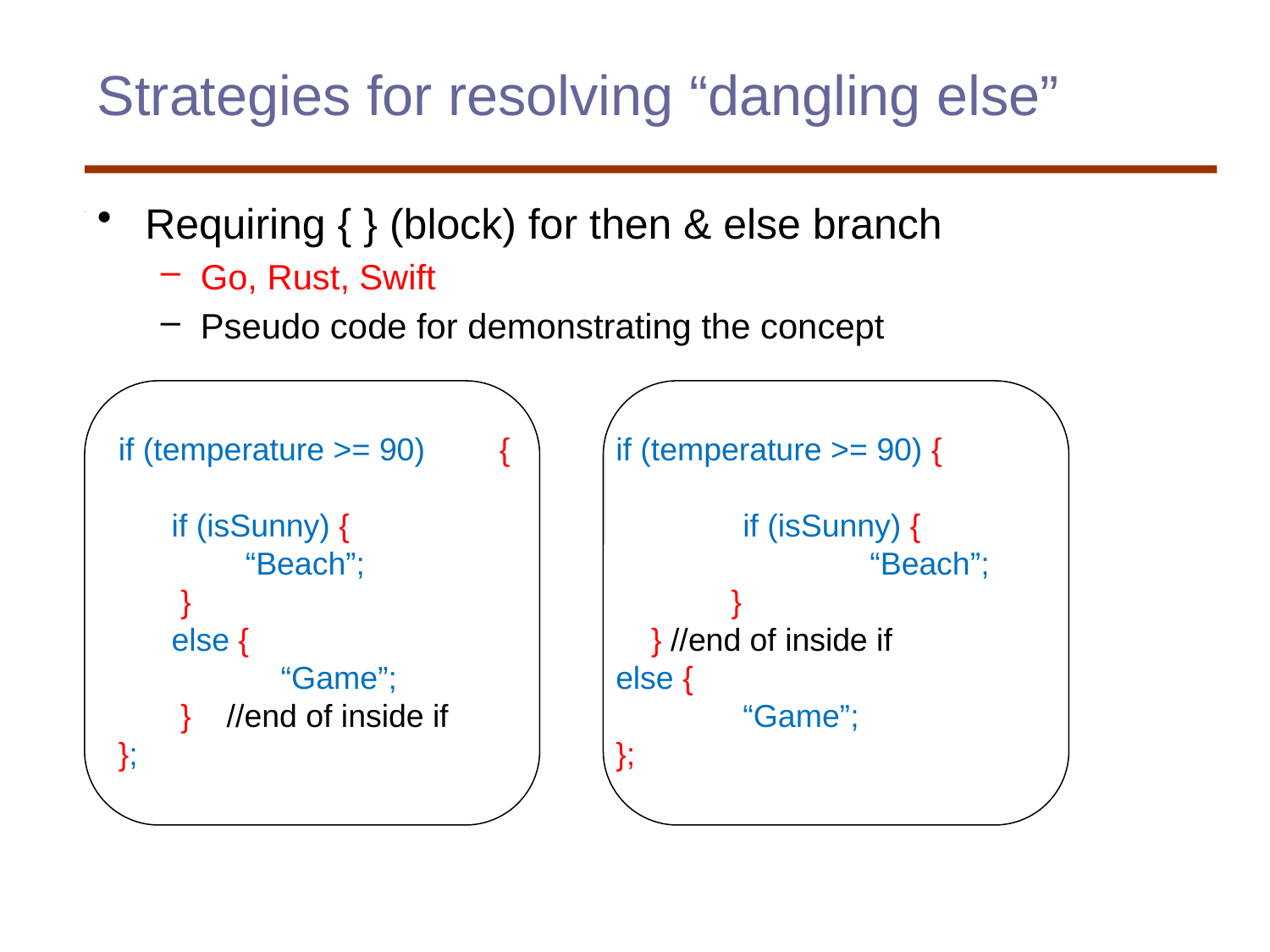

# Strategies for resolving “dangling else”
Requiring { } (block) for then & else branch
Go, Rust, Swift
Pseudo code for demonstrating the concept

if (temperature >= 90) {
	if (isSunny) {
		“Beach”;
             }
    } //end of inside if
else {
 	“Game”;
};

if (temperature >= 90) 	{
      if (isSunny) {
	“Beach”;
       }
      else {
	    “Game”;
       }    //end of inside if
};